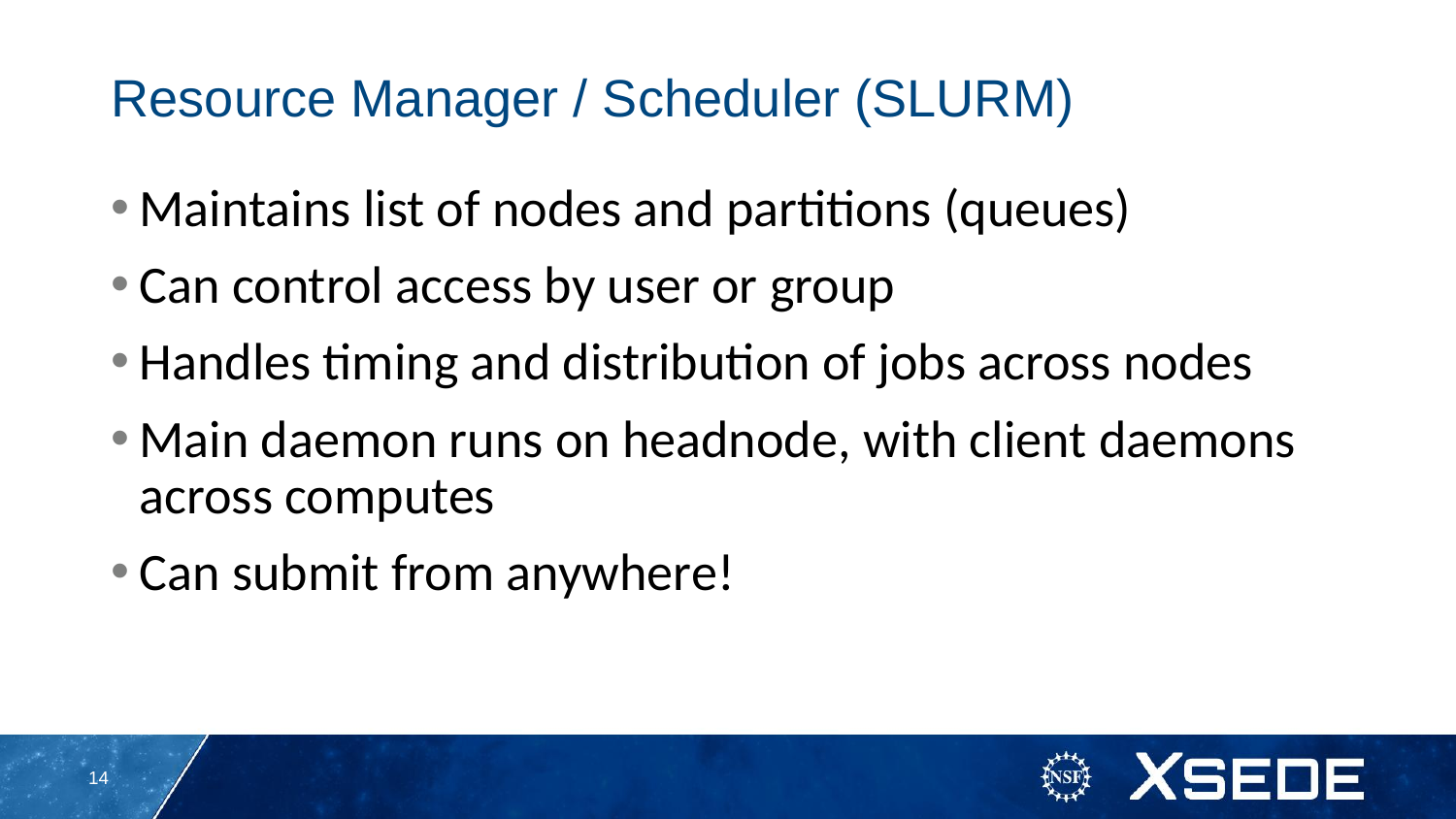

Resource Manager / Scheduler (SLURM)
Maintains list of nodes and partitions (queues)
Can control access by user or group
Handles timing and distribution of jobs across nodes
Main daemon runs on headnode, with client daemons across computes
Can submit from anywhere!

14